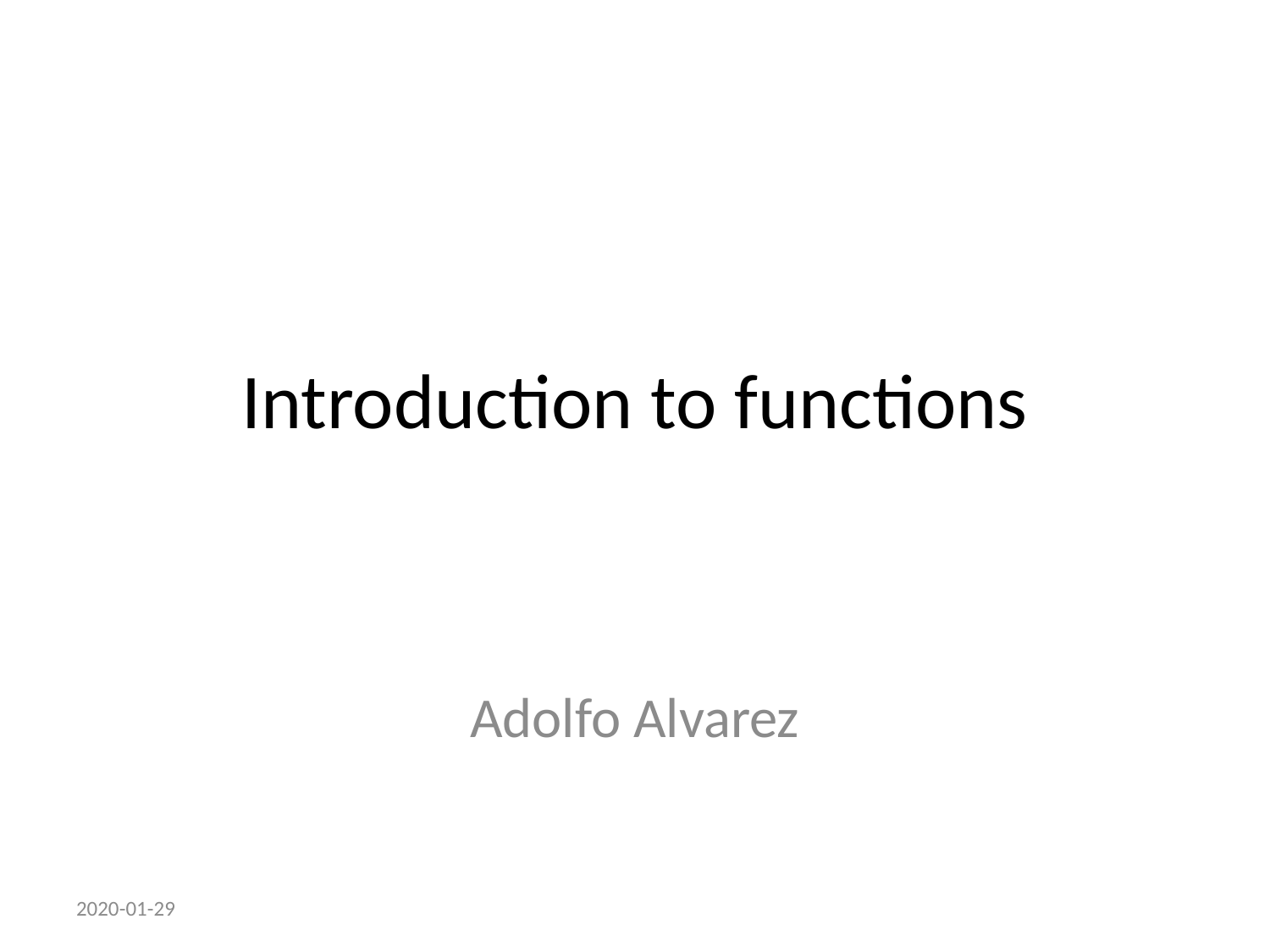

# Introduction to functions
Adolfo Alvarez
2020-01-29